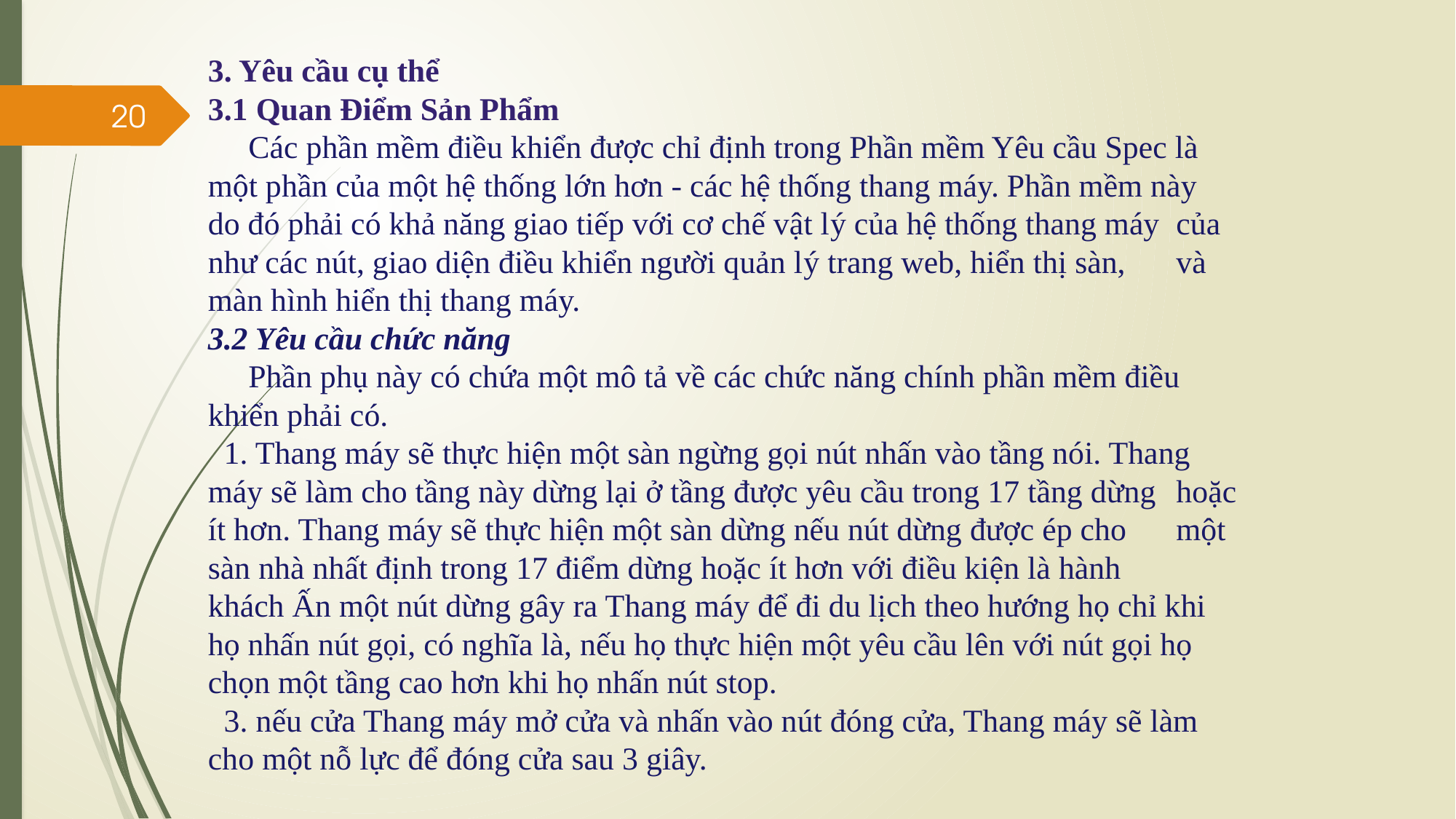

3. Yêu cầu cụ thể
3.1 Quan Điểm Sản Phẩm
	Các phần mềm điều khiển được chỉ định trong Phần mềm Yêu cầu Spec là 	một phần của một hệ thống lớn hơn - các hệ thống thang máy. Phần mềm này 	do đó phải có khả năng giao tiếp với cơ chế vật lý của hệ thống thang máy 	của như các nút, giao diện điều khiển người quản lý trang web, hiển thị sàn, 	và màn hình hiển thị thang máy.
3.2 Yêu cầu chức năng
	Phần phụ này có chứa một mô tả về các chức năng chính phần mềm điều 	khiển phải có.
  1. Thang máy sẽ thực hiện một sàn ngừng gọi nút nhấn vào tầng nói. Thang 	máy sẽ làm cho tầng này dừng lại ở tầng được yêu cầu trong 17 tầng dừng 	hoặc ít hơn. Thang máy sẽ thực hiện một sàn dừng nếu nút dừng được ép cho 	một sàn nhà nhất định trong 17 điểm dừng hoặc ít hơn với điều kiện là hành 	khách Ấn một nút dừng gây ra Thang máy để đi du lịch theo hướng họ chỉ khi 	họ nhấn nút gọi, có nghĩa là, nếu họ thực hiện một yêu cầu lên với nút gọi họ 	chọn một tầng cao hơn khi họ nhấn nút stop.
  3. nếu cửa Thang máy mở cửa và nhấn vào nút đóng cửa, Thang máy sẽ làm 	cho một nỗ lực để đóng cửa sau 3 giây.
20